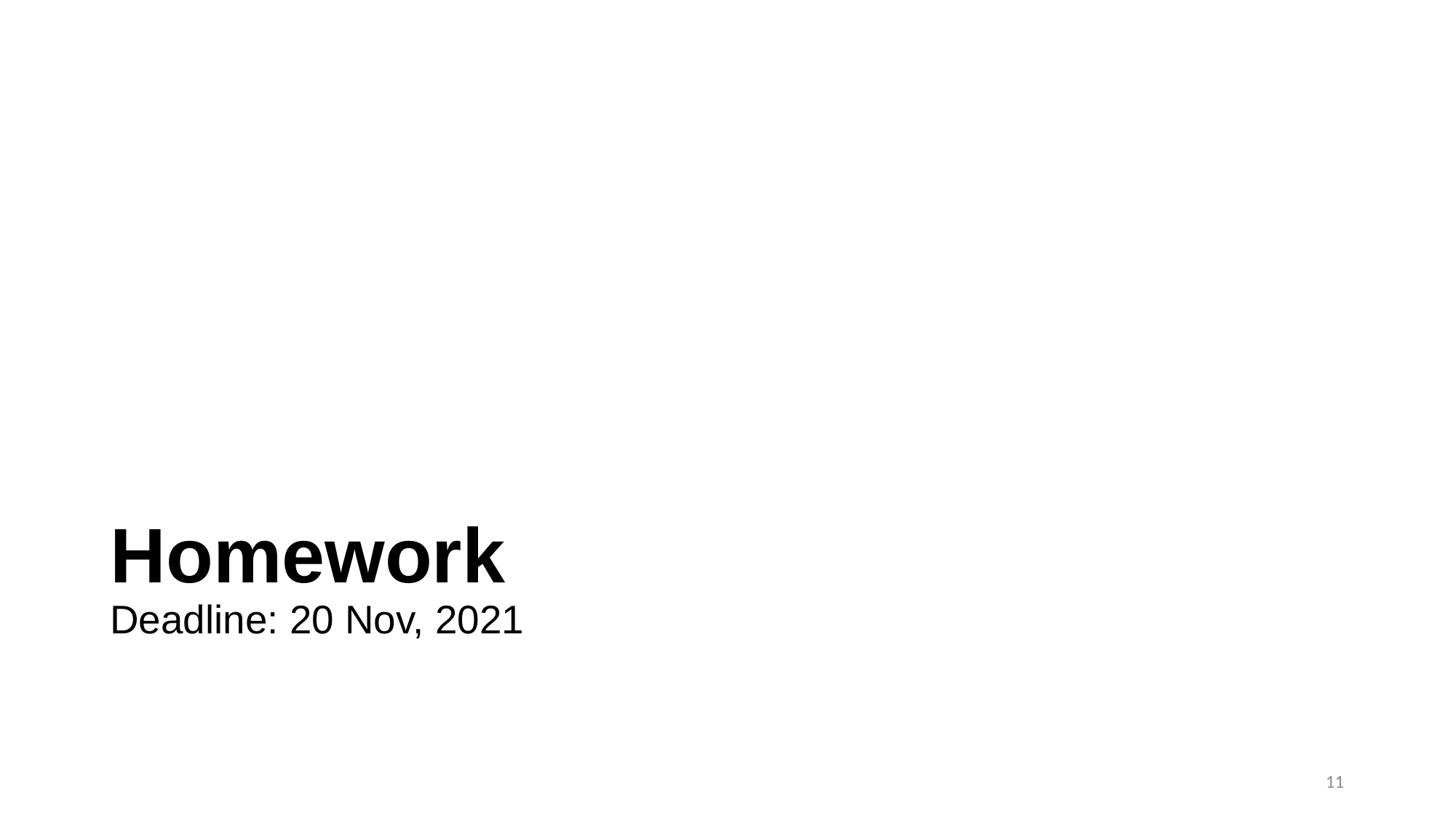

# Homework Deadline: 20 Nov, 2021
11